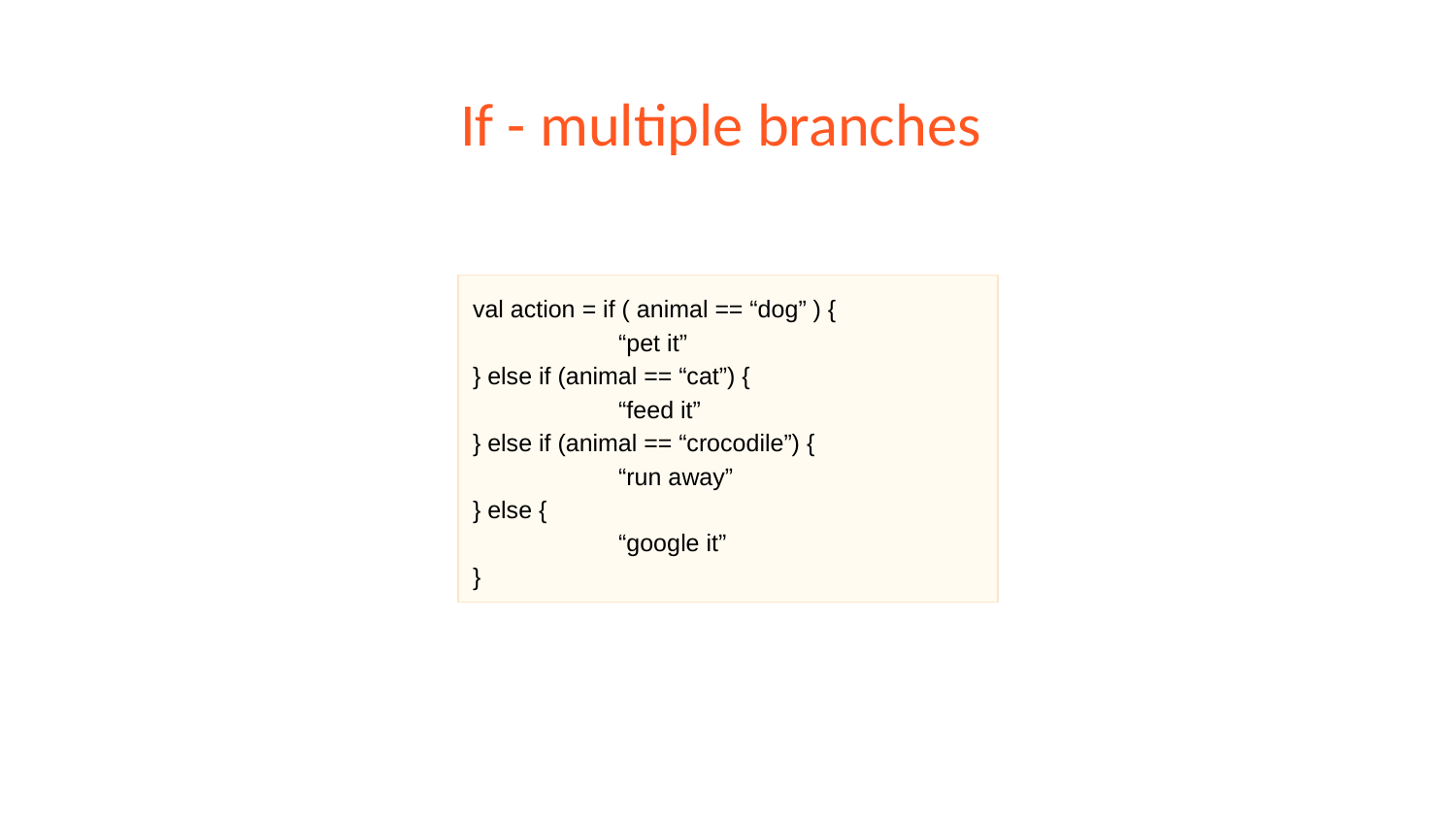

# If - multiple branches
val action = if ( animal == “dog” ) {
	“pet it”
} else if (animal == “cat”) {
	“feed it”
} else if (animal == “crocodile”) {
	“run away”
} else {
	“google it”
}